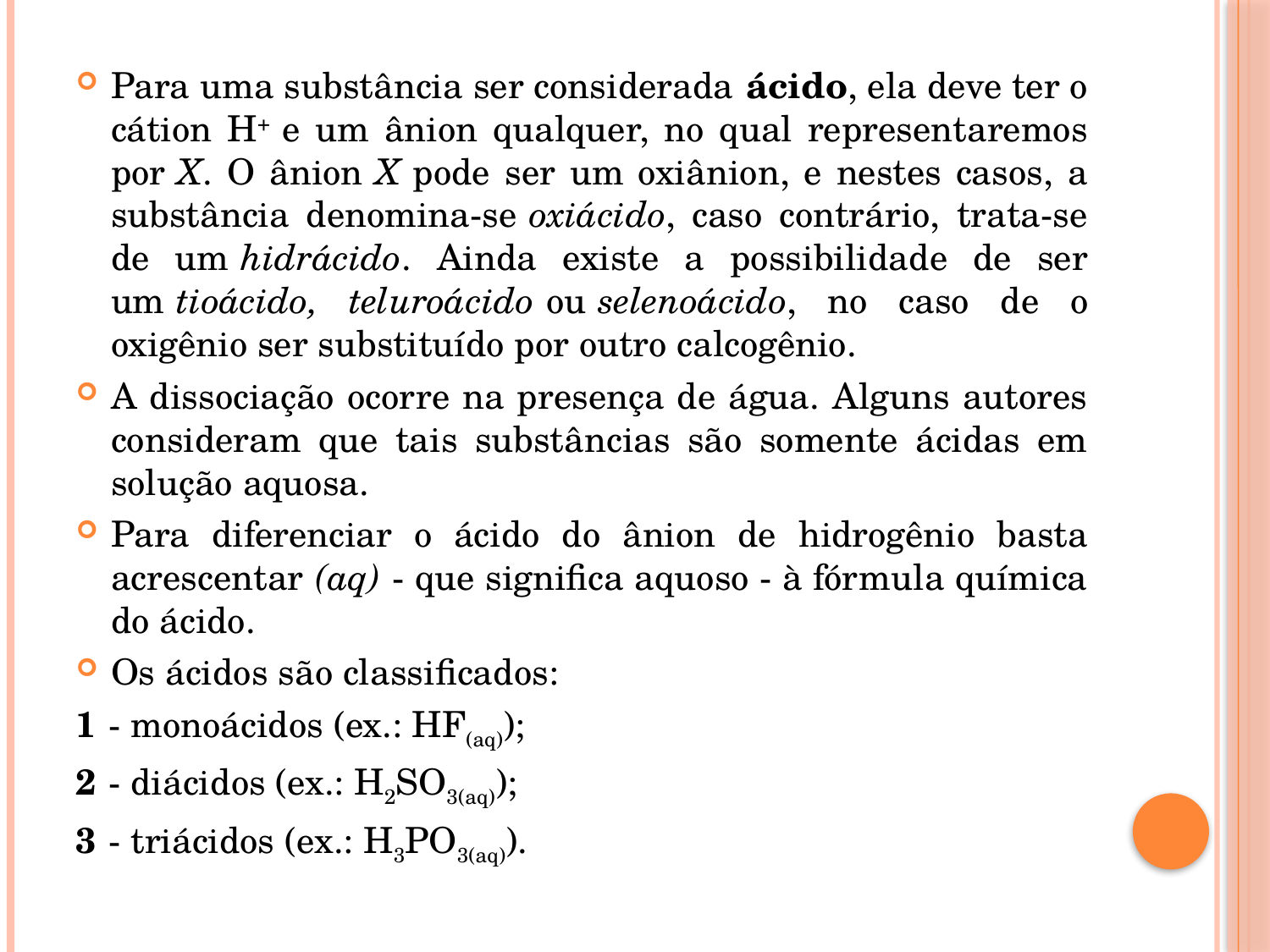

Para uma substância ser considerada ácido, ela deve ter o cátion H+ e um ânion qualquer, no qual representaremos por X. O ânion X pode ser um oxiânion, e nestes casos, a substância denomina-se oxiácido, caso contrário, trata-se de um hidrácido. Ainda existe a possibilidade de ser um tioácido, teluroácido ou selenoácido, no caso de o oxigênio ser substituído por outro calcogênio.
A dissociação ocorre na presença de água. Alguns autores consideram que tais substâncias são somente ácidas em solução aquosa.
Para diferenciar o ácido do ânion de hidrogênio basta acrescentar (aq) - que significa aquoso - à fórmula química do ácido.
Os ácidos são classificados:
1 - monoácidos (ex.: HF(aq));
2 - diácidos (ex.: H2SO3(aq));
3 - triácidos (ex.: H3PO3(aq)).